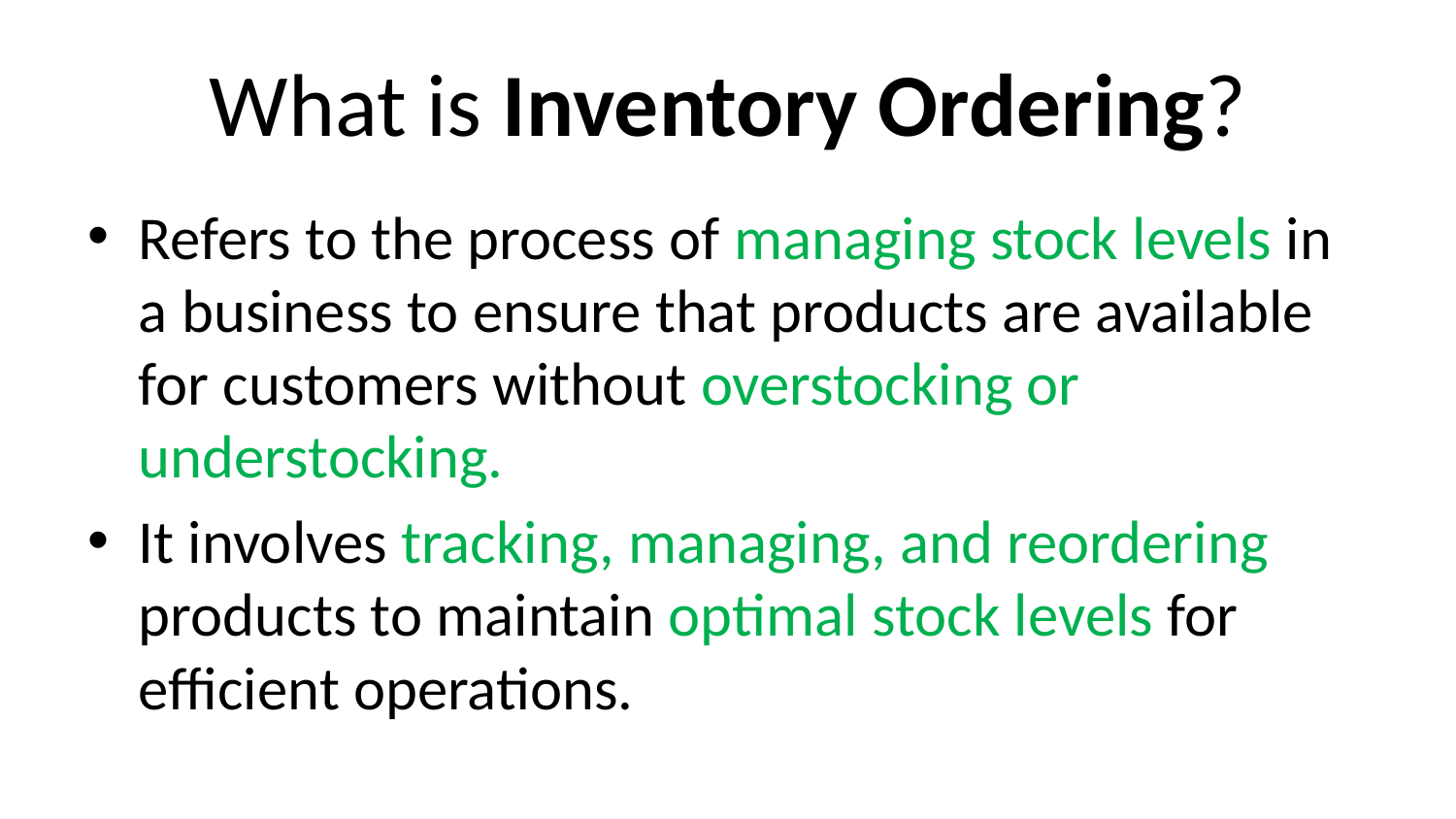

# What is Inventory Ordering?
Refers to the process of managing stock levels in a business to ensure that products are available for customers without overstocking or understocking.
It involves tracking, managing, and reordering products to maintain optimal stock levels for efficient operations.